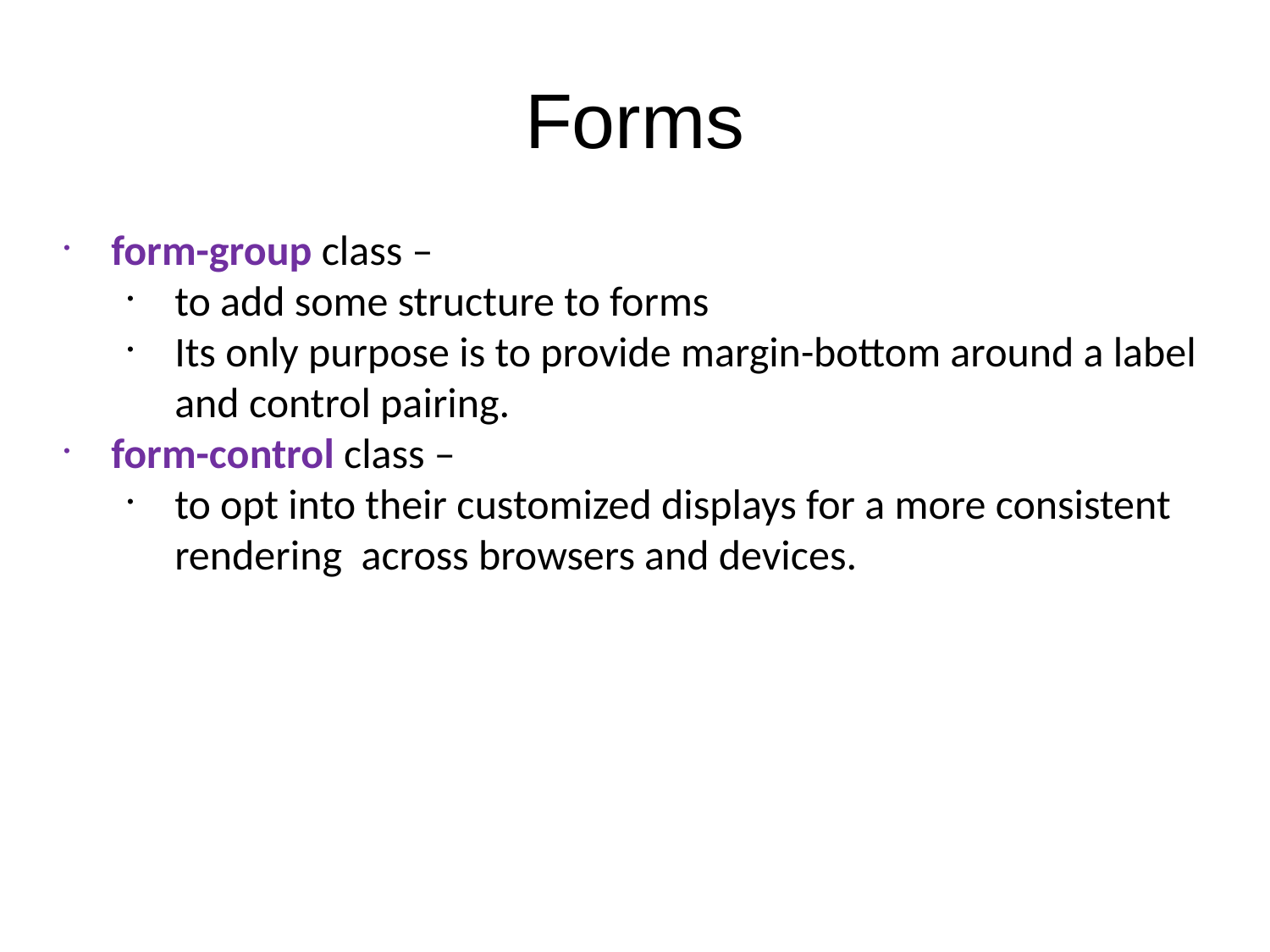

Forms
form-group class –
to add some structure to forms
Its only purpose is to provide margin-bottom around a label and control pairing.
form-control class –
to opt into their customized displays for a more consistent rendering  across browsers and devices.